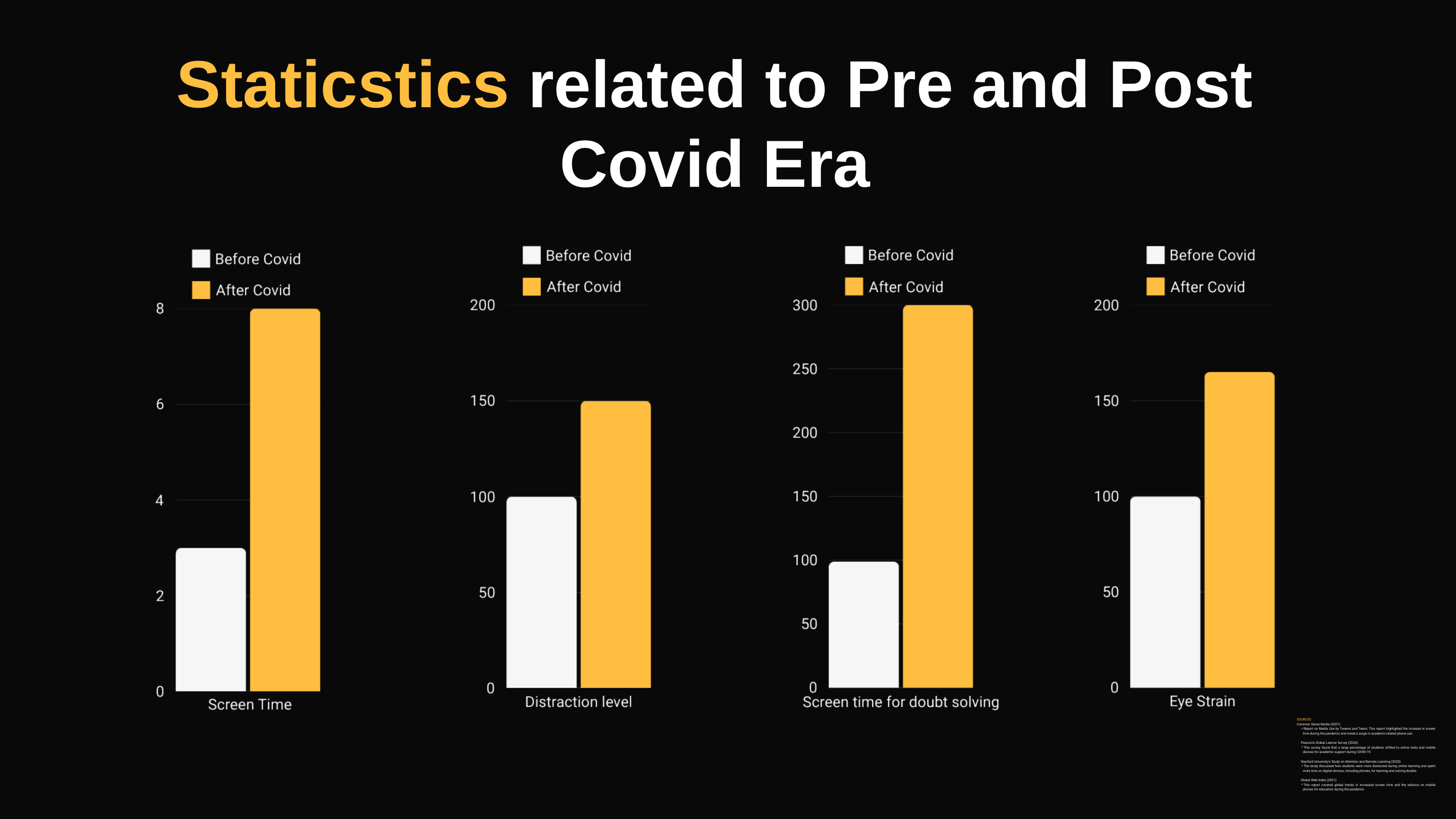

Staticstics related to Pre and Post Covid Era

SOURCES
Common Sense Media (2021):
Report on Media Use by Tweens and Teens: This report highlighted the increase in screen time during the pandemic and noted a surge in academic-related phone use.

Pearson's Global Learner Survey (2020):
This survey found that a large percentage of students shifted to online tools and mobile devices for academic support during COVID-19.

Stanford University's Study on Attention and Remote Learning (2020):
The study discussed how students were more distracted during online learning and spent more time on digital devices, including phones, for learning and solving doubts.

Global Web Index (2021):
This report covered global trends in increased screen time and the reliance on mobile phones for education during the pandemic.